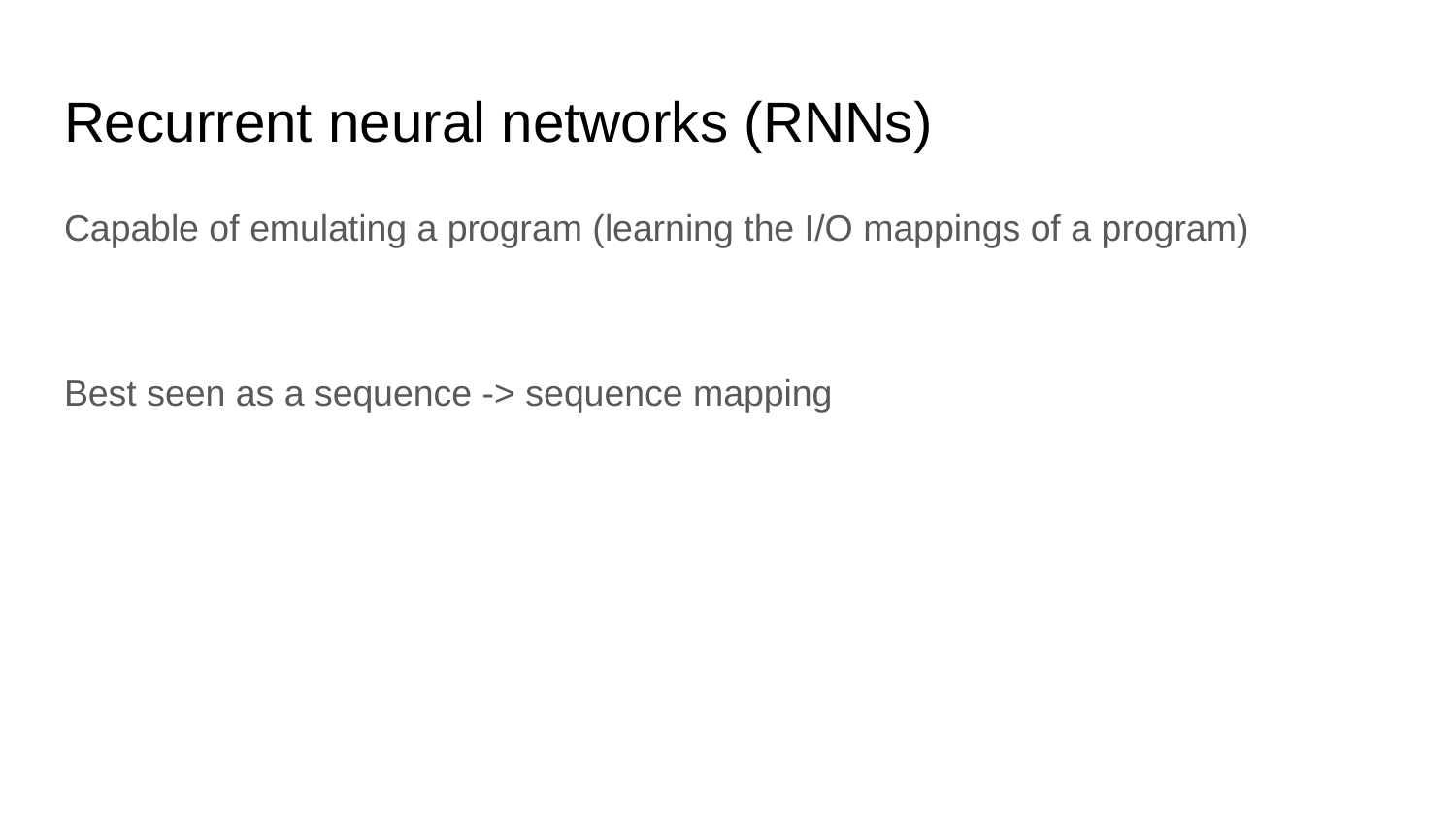

# Recurrent neural networks (RNNs)
Capable of emulating a program (learning the I/O mappings of a program)

Best seen as a sequence -> sequence mapping